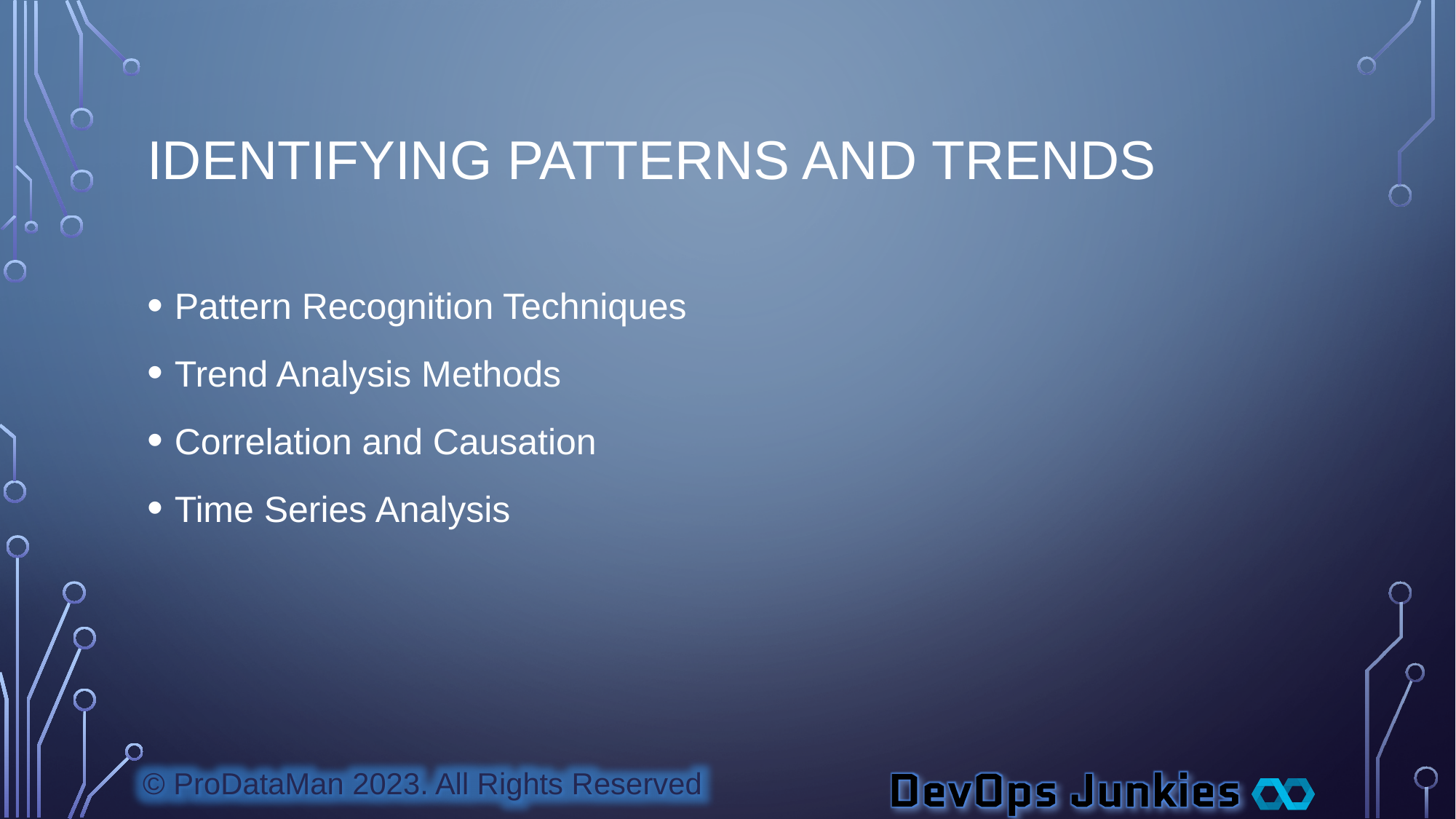

# Identifying Patterns and Trends
Pattern Recognition Techniques
Trend Analysis Methods
Correlation and Causation
Time Series Analysis